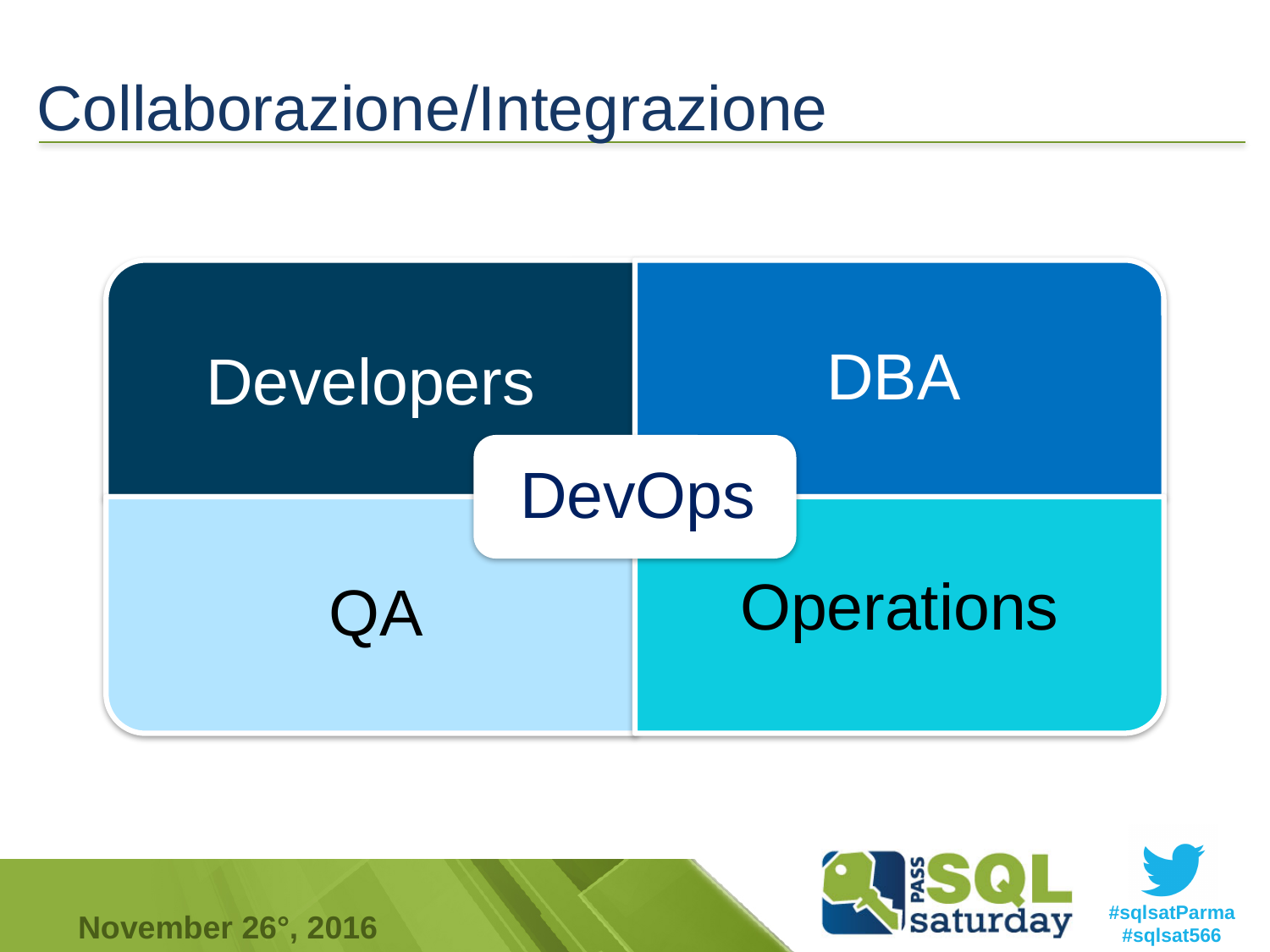

# Collaborazione/Integrazione
Developers
DBA
QA
Operations
DevOps